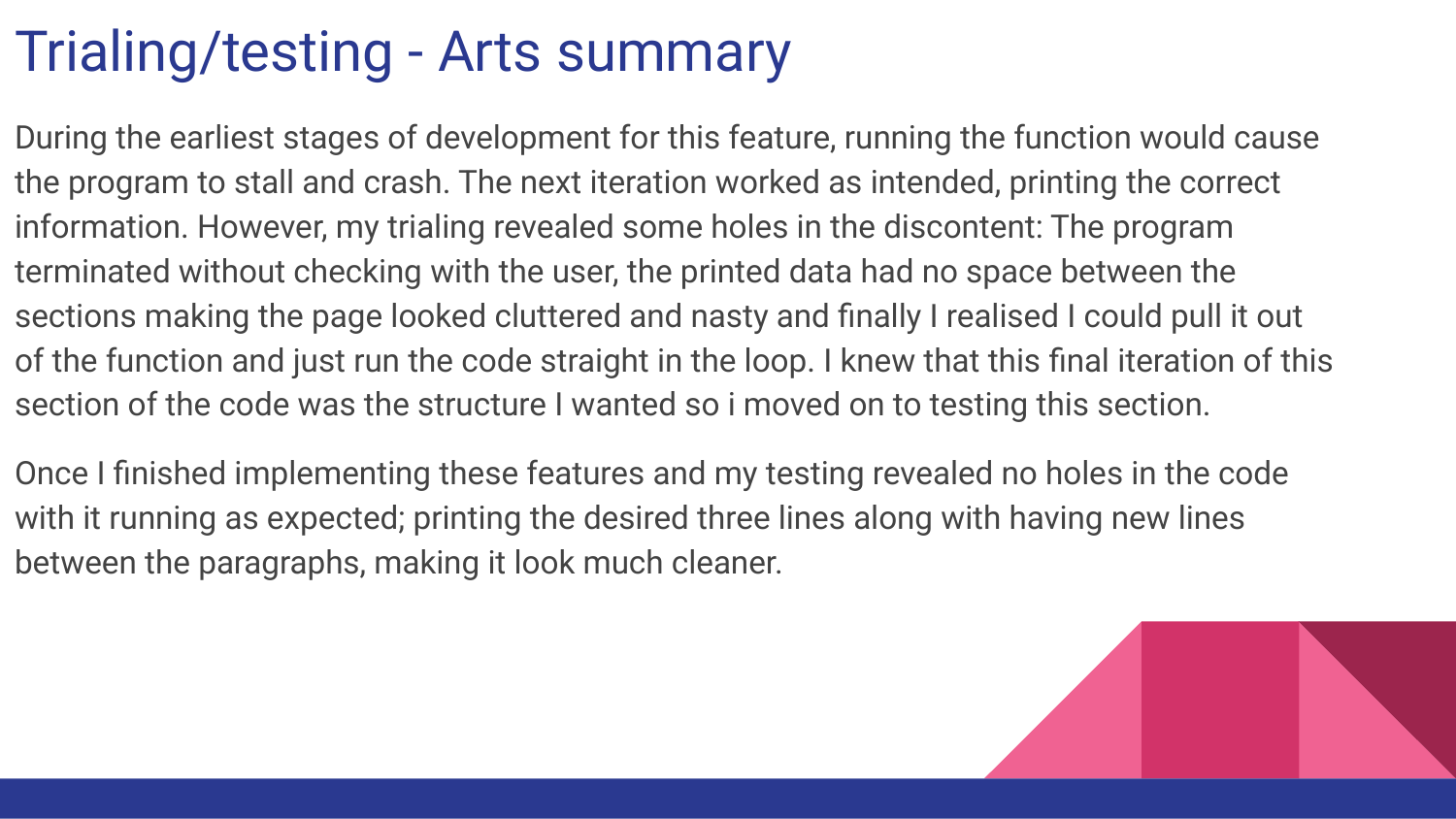

# Trialing/testing - Arts summary
During the earliest stages of development for this feature, running the function would cause the program to stall and crash. The next iteration worked as intended, printing the correct information. However, my trialing revealed some holes in the discontent: The program terminated without checking with the user, the printed data had no space between the sections making the page looked cluttered and nasty and finally I realised I could pull it out of the function and just run the code straight in the loop. I knew that this final iteration of this section of the code was the structure I wanted so i moved on to testing this section.
Once I finished implementing these features and my testing revealed no holes in the code with it running as expected; printing the desired three lines along with having new lines between the paragraphs, making it look much cleaner.